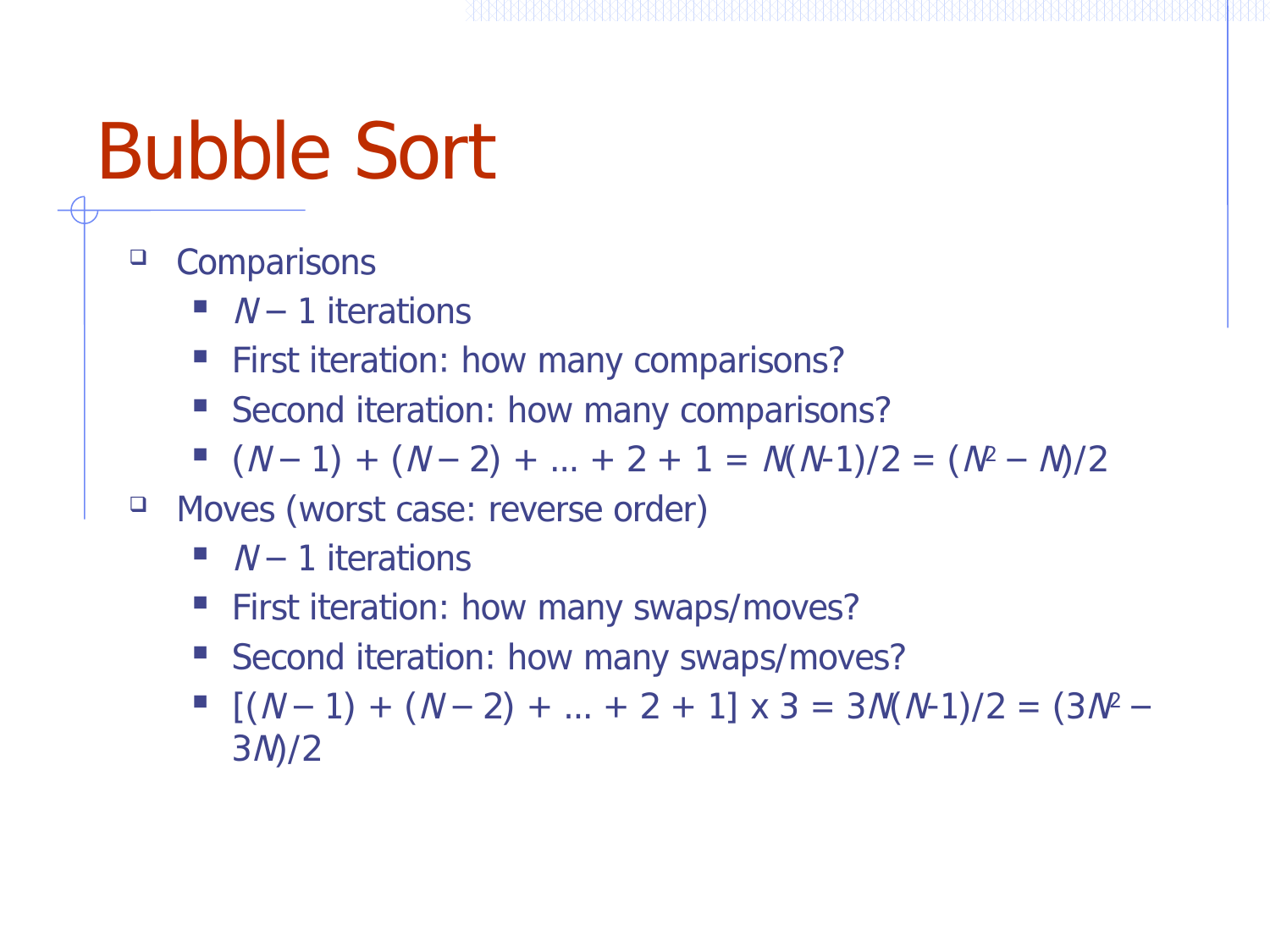

# Bubble Sort
Comparisons
N – 1 iterations
First iteration: how many comparisons?
Second iteration: how many comparisons?
(N – 1) + (N – 2) + … + 2 + 1 = N(N-1)/2 = (N2 – N)/2
Moves (worst case: reverse order)
N – 1 iterations
First iteration: how many swaps/moves?
Second iteration: how many swaps/moves?
[(N – 1) + (N – 2) + … + 2 + 1] x 3 = 3N(N-1)/2 = (3N2 – 3N)/2